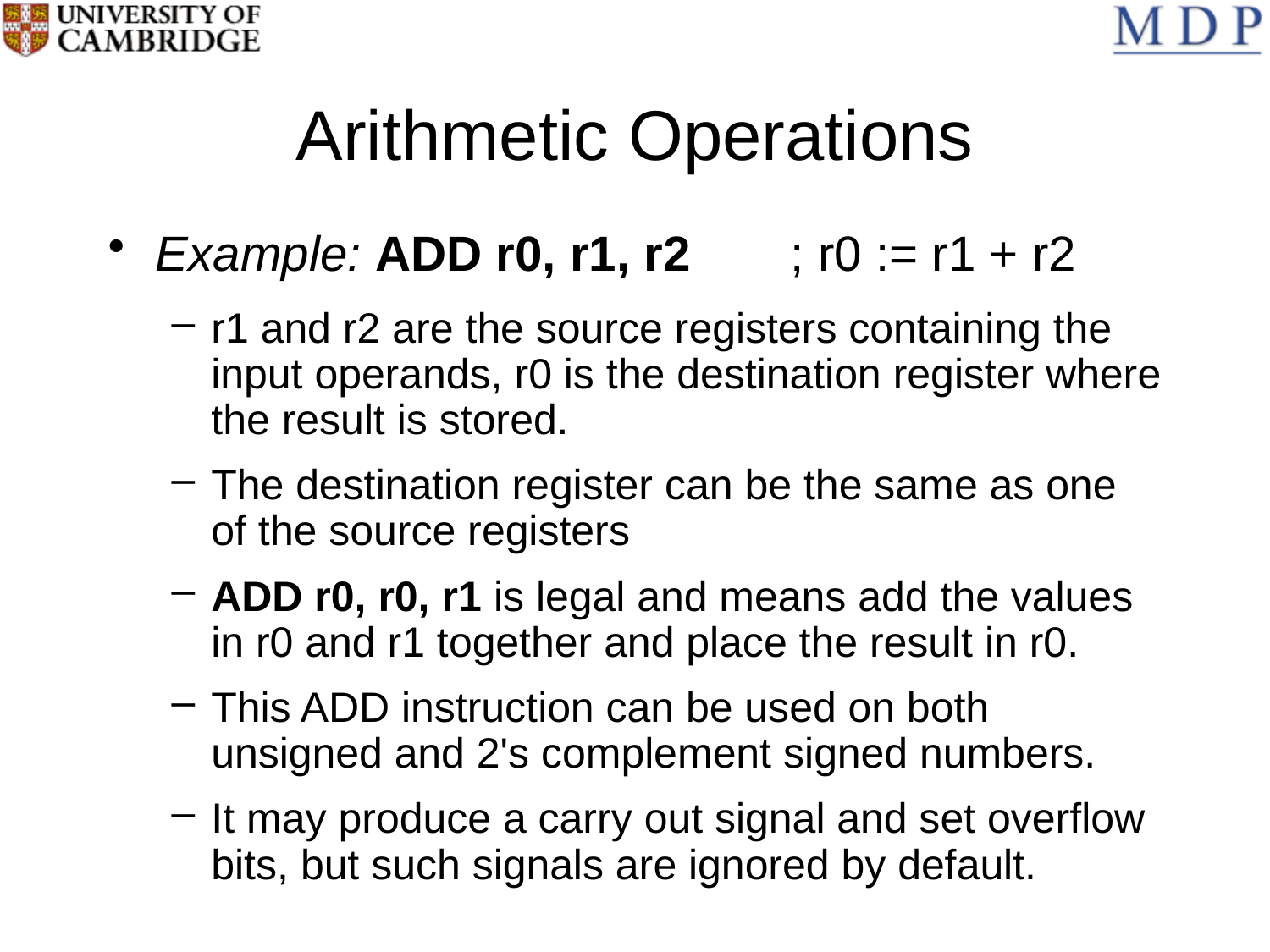

# Arithmetic Operations
Example: ADD r0, r1, r2 	; r0 := r1 + r2
r1 and r2 are the source registers containing the input operands, r0 is the destination register where the result is stored.
The destination register can be the same as one of the source registers
ADD r0, r0, r1 is legal and means add the values in r0 and r1 together and place the result in r0.
This ADD instruction can be used on both unsigned and 2's complement signed numbers.
It may produce a carry out signal and set overflow bits, but such signals are ignored by default.